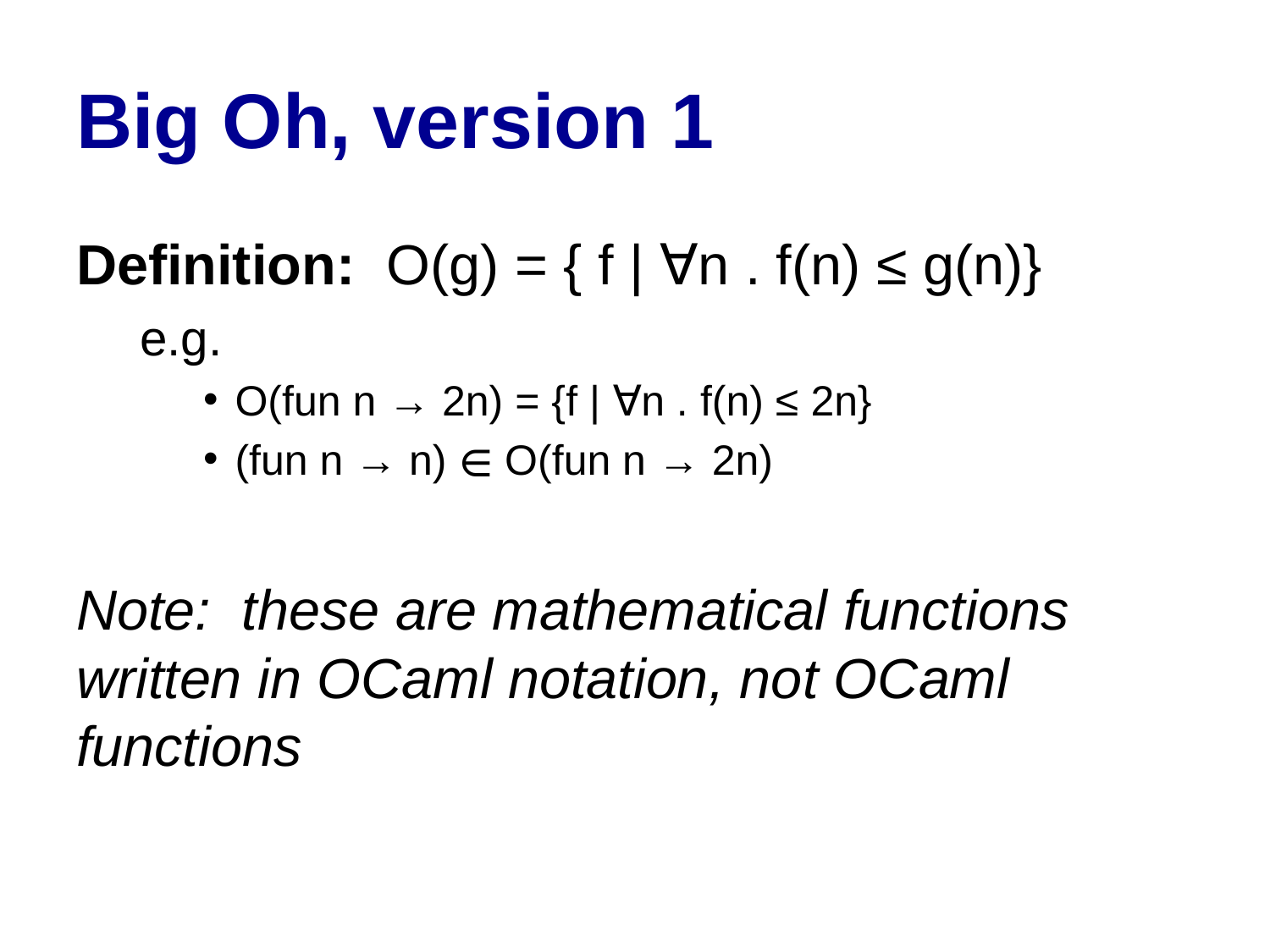

# Big Oh, version 1
Definition:  O(g) = { f | ∀n . f(n) ≤ g(n)}
e.g.
O(fun n → 2n) = {f | ∀n . f(n) ≤ 2n}
(fun n → n) ∈ O(fun n → 2n)

Note:  these are mathematical functions written in OCaml notation, not OCaml functions